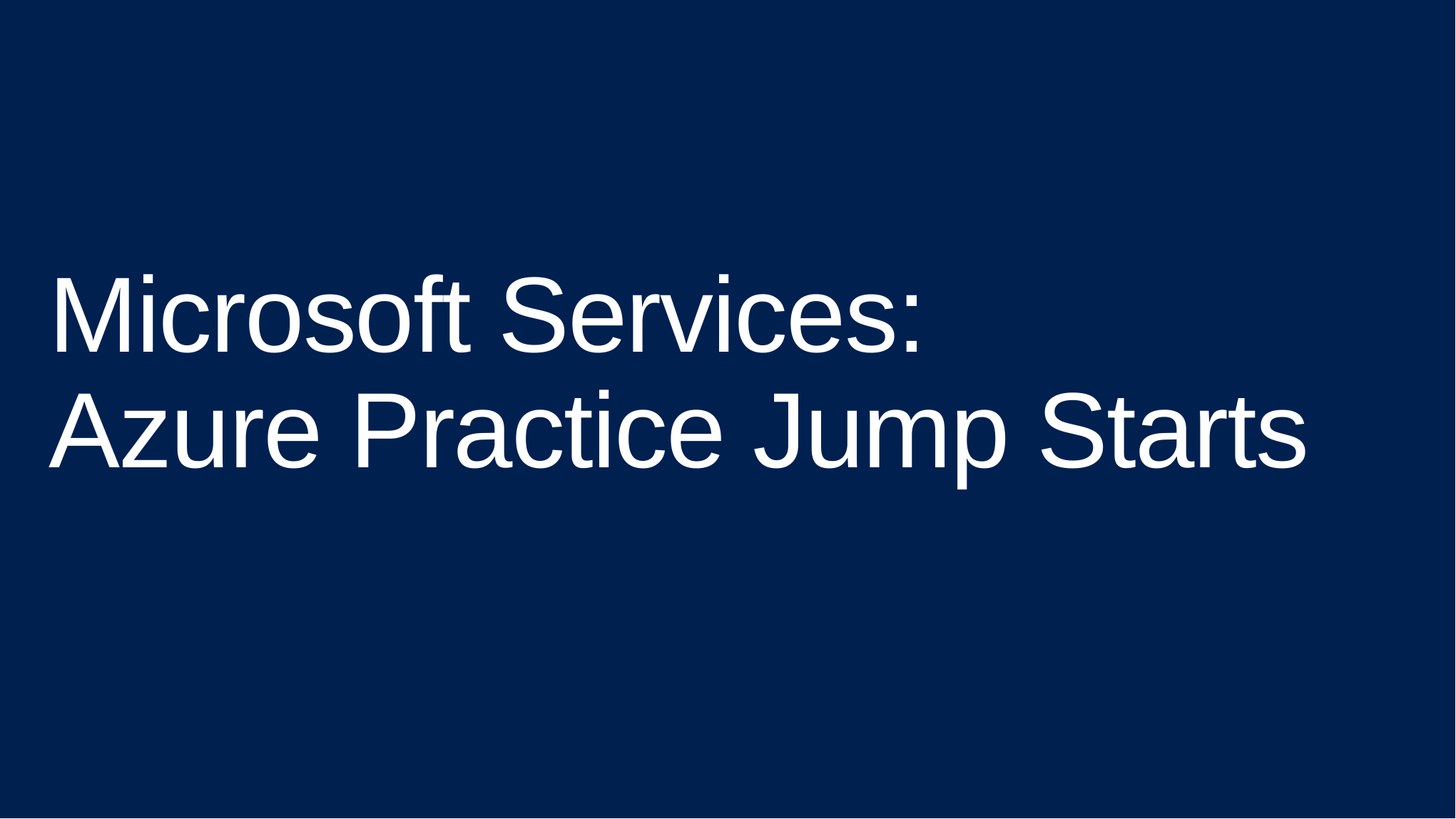

# Microsoft Services: Azure Practice Jump Starts